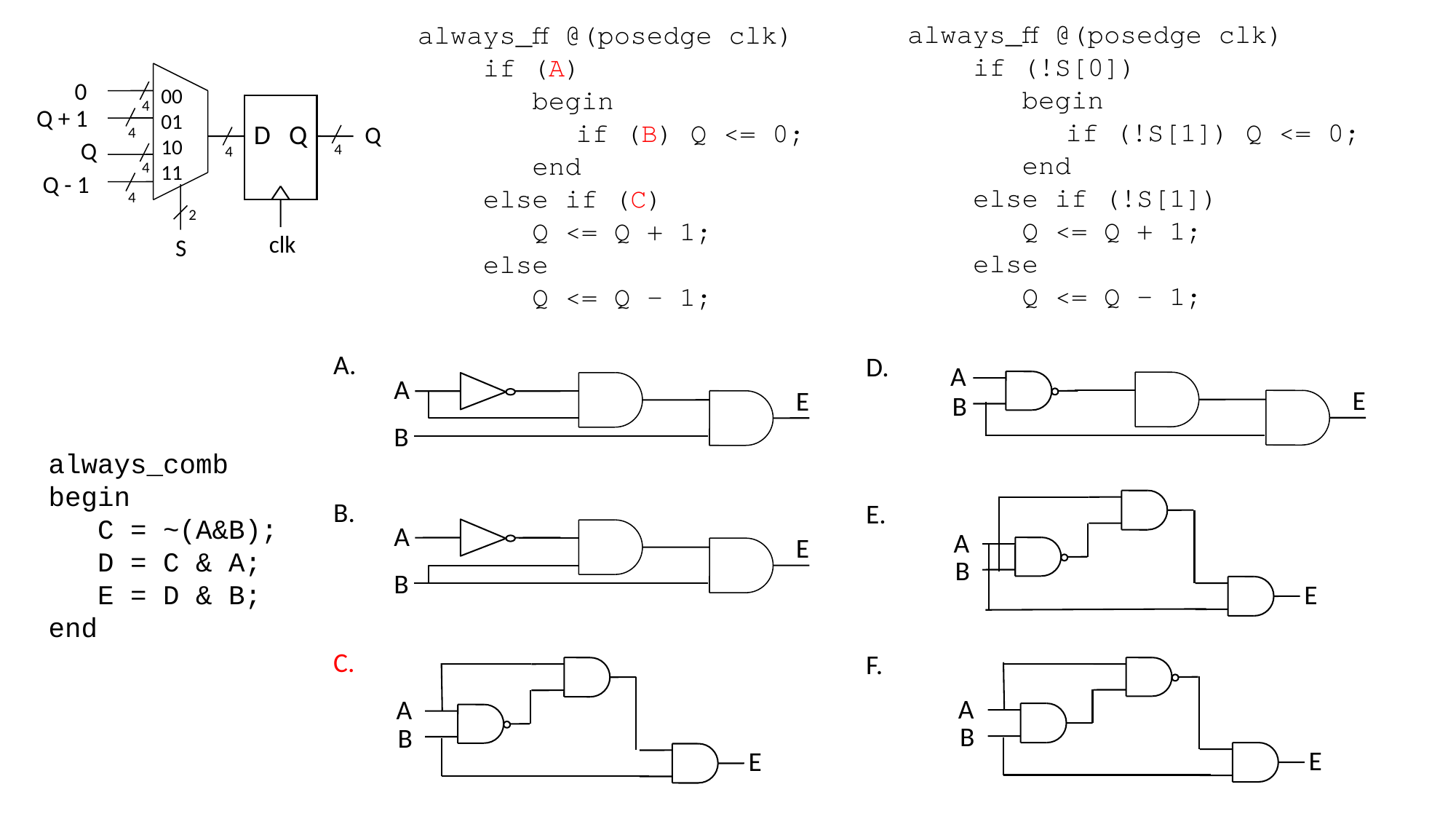

always_ff @(posedge clk)
    if (!S[0])
       begin
	   if (!S[1]) Q <= 0;
       end
    else if (!S[1])
       Q <= Q + 1;
    else
       Q <= Q – 1;
always_ff @(posedge clk)
    if (A)
       begin
	   if (B) Q <= 0;
       end
    else if (C)
       Q <= Q + 1;
    else
       Q <= Q – 1;

0

4

D   Q

Q + 1

4
Q

4

4
Q

4

Q - 1

4

2

clk
S
00
01
10
11
A.
D.
A
A

E
E
B

B

always_comb
begin
   C = ~(A&B);
   D = C & A;
   E = D & B;
end

B.

E.
A

A
E

B
B

E

C.
F.

A
A

B
B
E
E